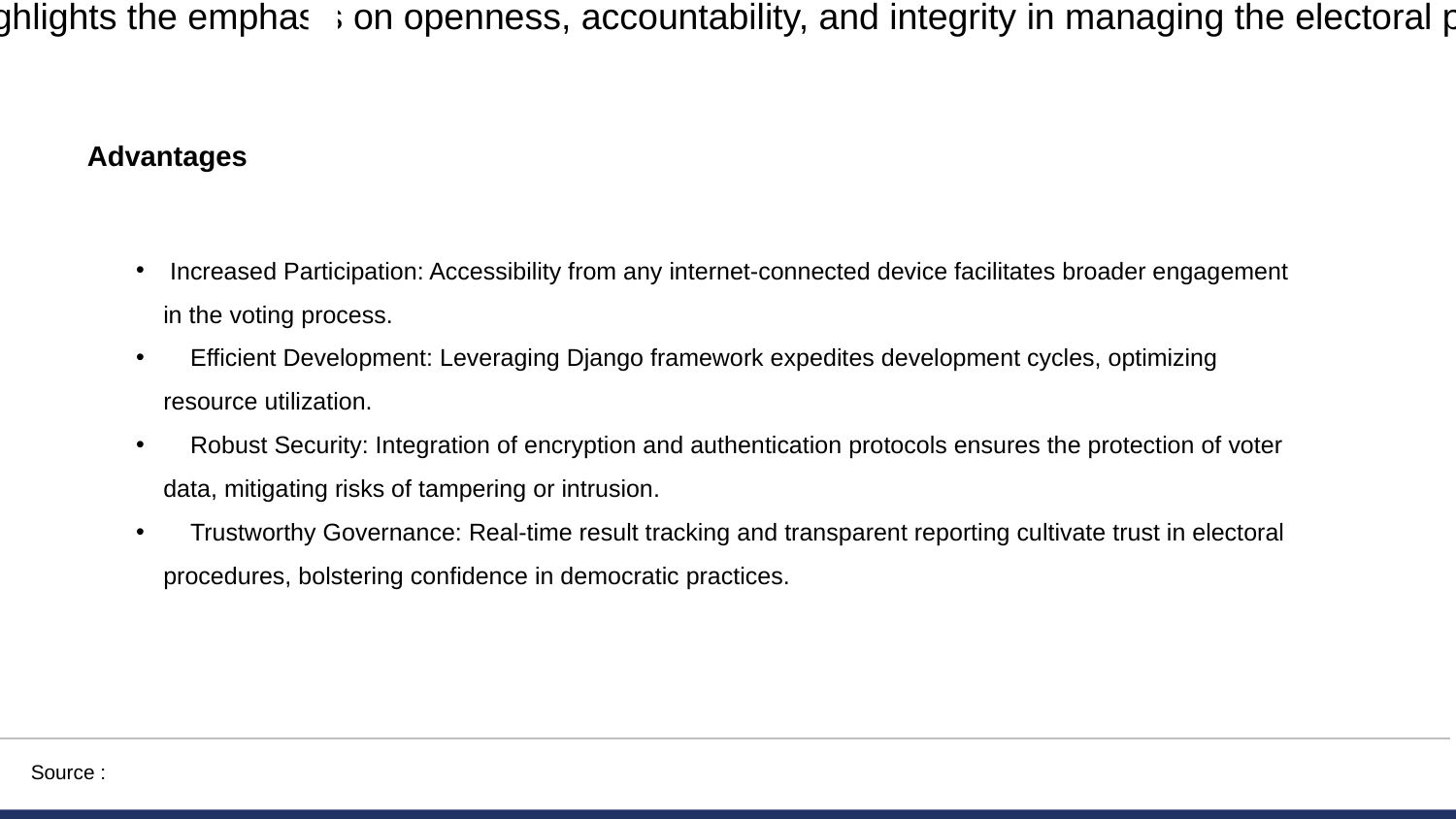

Another term for "Trustworthy Governance" in the context of electoral procedures could be "Transparent Administration". This phrase highlights the emphasis on openness, accountability, and integrity in managing the electoral process, which ultimately fosters trust and confidence among participants and observers.

Advantages
 Increased Participation: Accessibility from any internet-connected device facilitates broader engagement in the voting process.
    Efficient Development: Leveraging Django framework expedites development cycles, optimizing resource utilization.
    Robust Security: Integration of encryption and authentication protocols ensures the protection of voter data, mitigating risks of tampering or intrusion.
    Trustworthy Governance: Real-time result tracking and transparent reporting cultivate trust in electoral procedures, bolstering confidence in democratic practices.
Source :